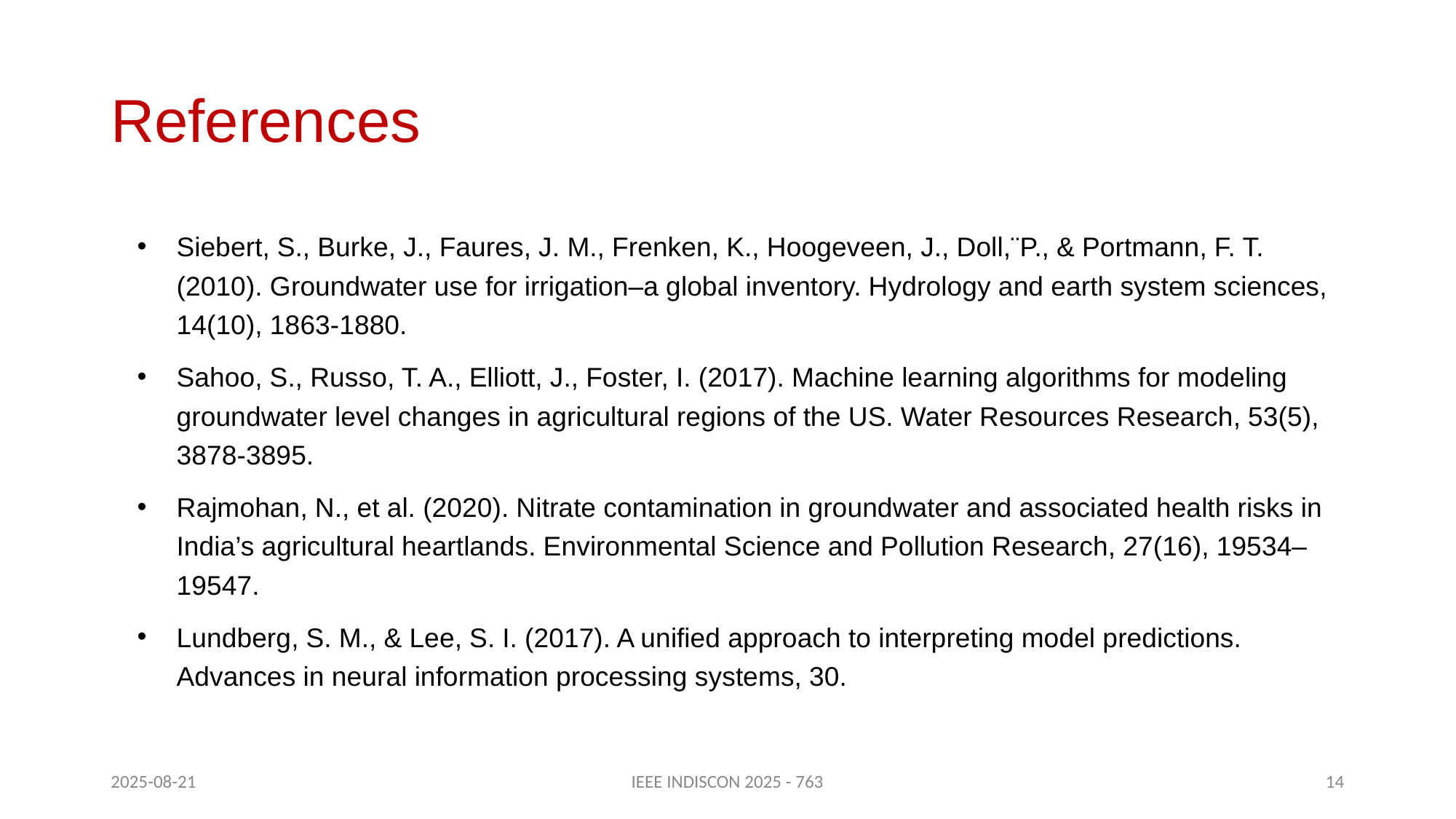

# References
Siebert, S., Burke, J., Faures, J. M., Frenken, K., Hoogeveen, J., Doll,¨P., & Portmann, F. T. (2010). Groundwater use for irrigation–a global inventory. Hydrology and earth system sciences, 14(10), 1863-1880.
Sahoo, S., Russo, T. A., Elliott, J., Foster, I. (2017). Machine learning algorithms for modeling groundwater level changes in agricultural regions of the US. Water Resources Research, 53(5), 3878-3895.
Rajmohan, N., et al. (2020). Nitrate contamination in groundwater and associated health risks in India’s agricultural heartlands. Environmental Science and Pollution Research, 27(16), 19534–19547.
Lundberg, S. M., & Lee, S. I. (2017). A unified approach to interpreting model predictions. Advances in neural information processing systems, 30.

2025-08-21
IEEE INDISCON 2025 - 763
14